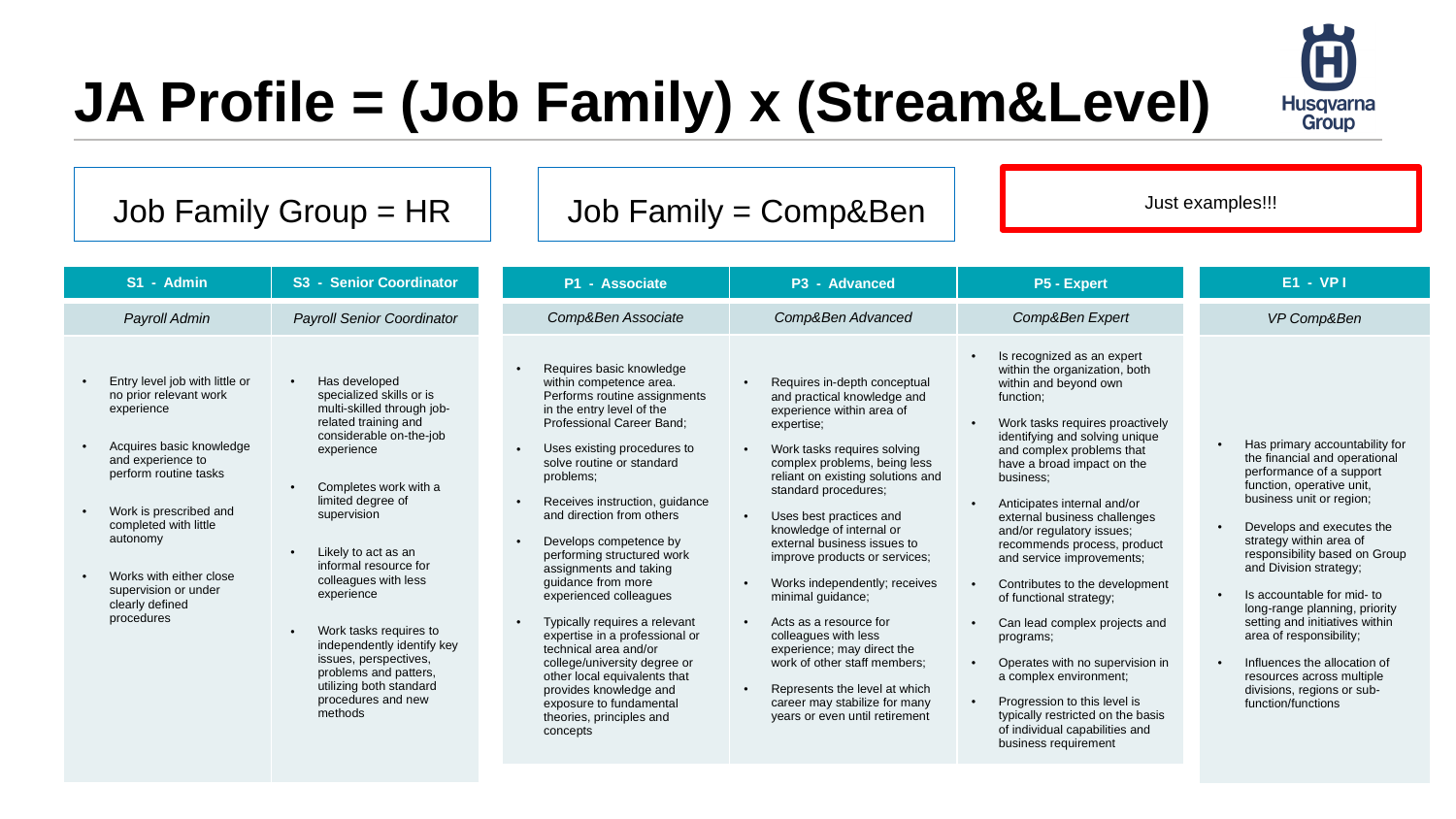

# JA Profile = (Job Family) x (Stream&Level)
Job Family Group = HR
Job Family = Comp&Ben
Just examples!!!
| S1 - Admin | S3 - Senior Coordinator |
| --- | --- |
| Payroll Admin | Payroll Senior Coordinator |
| Entry level job with little or no prior relevant work experience Acquires basic knowledge and experience to perform routine tasks Work is prescribed and completed with little autonomy Works with either close supervision or under clearly defined procedures | Has developed specialized skills or is multi-skilled through job-related training and considerable on-the-job experience Completes work with a limited degree of supervision Likely to act as an informal resource for colleagues with less experience Work tasks requires to independently identify key issues, perspectives, problems and patters, utilizing both standard procedures and new methods |
| E1 - VP I |
| --- |
| VP Comp&Ben |
| Has primary accountability for the financial and operational performance of a support function, operative unit, business unit or region; Develops and executes the strategy within area of responsibility based on Group and Division strategy; Is accountable for mid- to long-range planning, priority setting and initiatives within area of responsibility; Influences the allocation of resources across multiple divisions, regions or sub-function/functions |
| P1 - Associate | P3 - Advanced | P5 - Expert |
| --- | --- | --- |
| Comp&Ben Associate | Comp&Ben Advanced | Comp&Ben Expert |
| Requires basic knowledge within competence area. Performs routine assignments in the entry level of the Professional Career Band; Uses existing procedures to solve routine or standard problems; Receives instruction, guidance and direction from others Develops competence by performing structured work assignments and taking guidance from more experienced colleagues Typically requires a relevant expertise in a professional or technical area and/or college/university degree or other local equivalents that provides knowledge and exposure to fundamental theories, principles and concepts | Requires in-depth conceptual and practical knowledge and experience within area of expertise; Work tasks requires solving complex problems, being less reliant on existing solutions and standard procedures; Uses best practices and knowledge of internal or external business issues to improve products or services; Works independently; receives minimal guidance; Acts as a resource for colleagues with less experience; may direct the work of other staff members; Represents the level at which career may stabilize for many years or even until retirement | Is recognized as an expert within the organization, both within and beyond own function; Work tasks requires proactively identifying and solving unique and complex problems that have a broad impact on the business; Anticipates internal and/or external business challenges and/or regulatory issues; recommends process, product and service improvements; Contributes to the development of functional strategy; Can lead complex projects and programs; Operates with no supervision in a complex environment; Progression to this level is typically restricted on the basis of individual capabilities and business requirement |